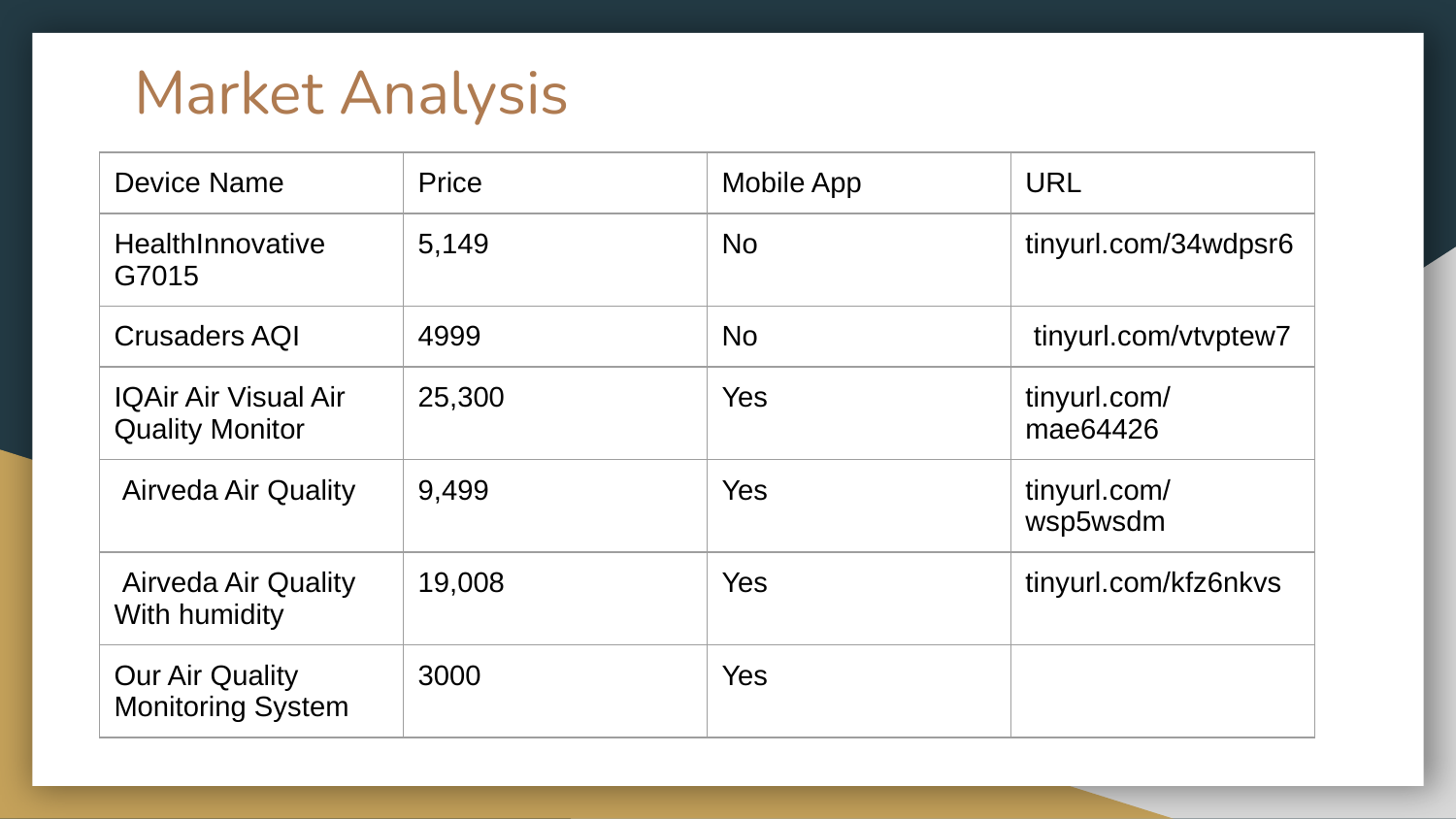

# Market Analysis
| Device Name | Price | Mobile App | URL |
| --- | --- | --- | --- |
| HealthInnovative G7015 | 5,149 | No | tinyurl.com/34wdpsr6 |
| Crusaders AQI | 4999 | No | tinyurl.com/vtvptew7 |
| IQAir Air Visual Air Quality Monitor | 25,300 | Yes | tinyurl.com/mae64426 |
| Airveda Air Quality | 9,499 | Yes | tinyurl.com/wsp5wsdm |
| Airveda Air Quality With humidity | 19,008 | Yes | tinyurl.com/kfz6nkvs |
| Our Air Quality Monitoring System | 3000 | Yes |  |